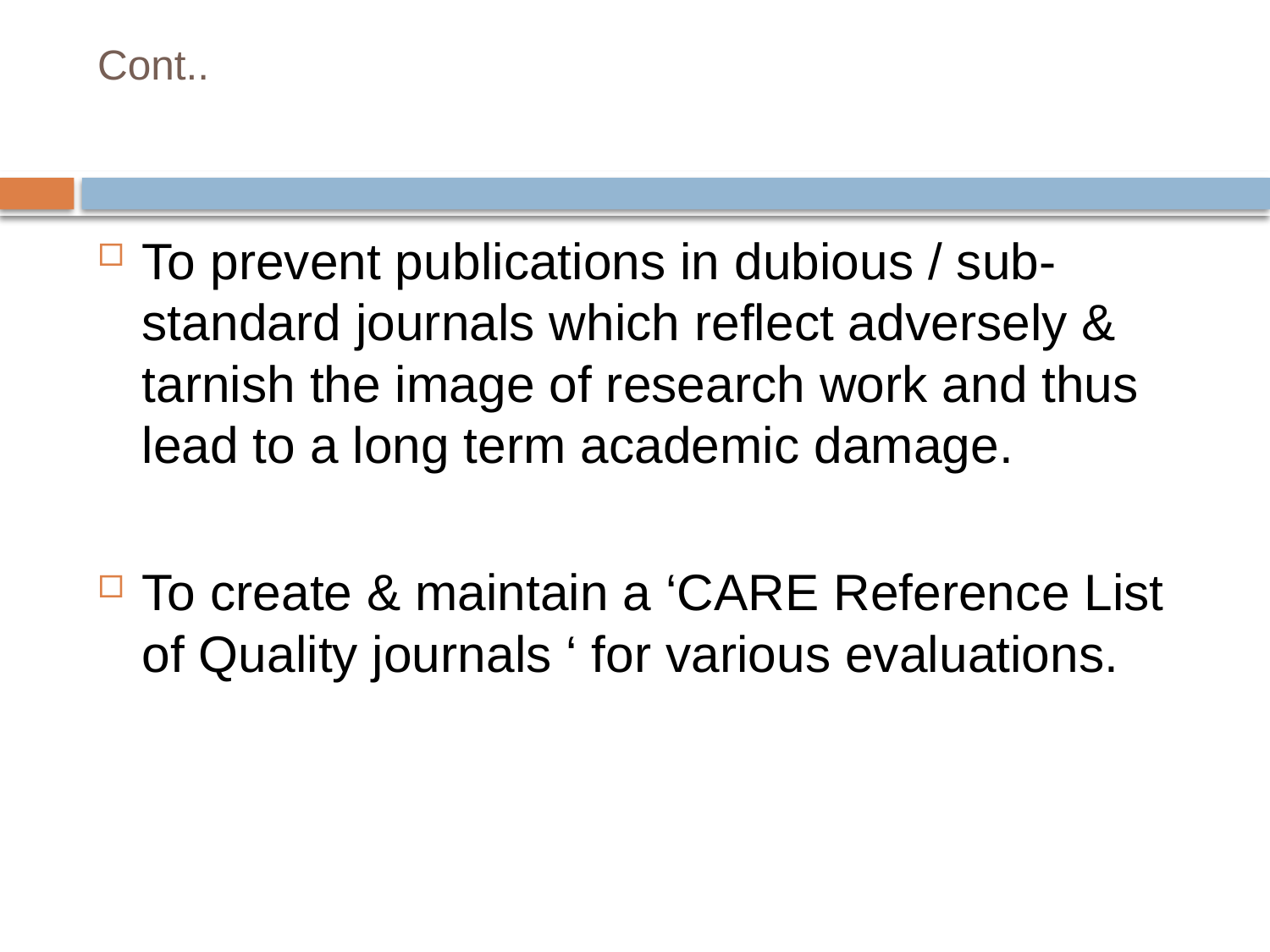

# Cont..
To prevent publications in dubious / sub-standard journals which reflect adversely & tarnish the image of research work and thus lead to a long term academic damage.

To create & maintain a ‘CARE Reference List of Quality journals ‘ for various evaluations.